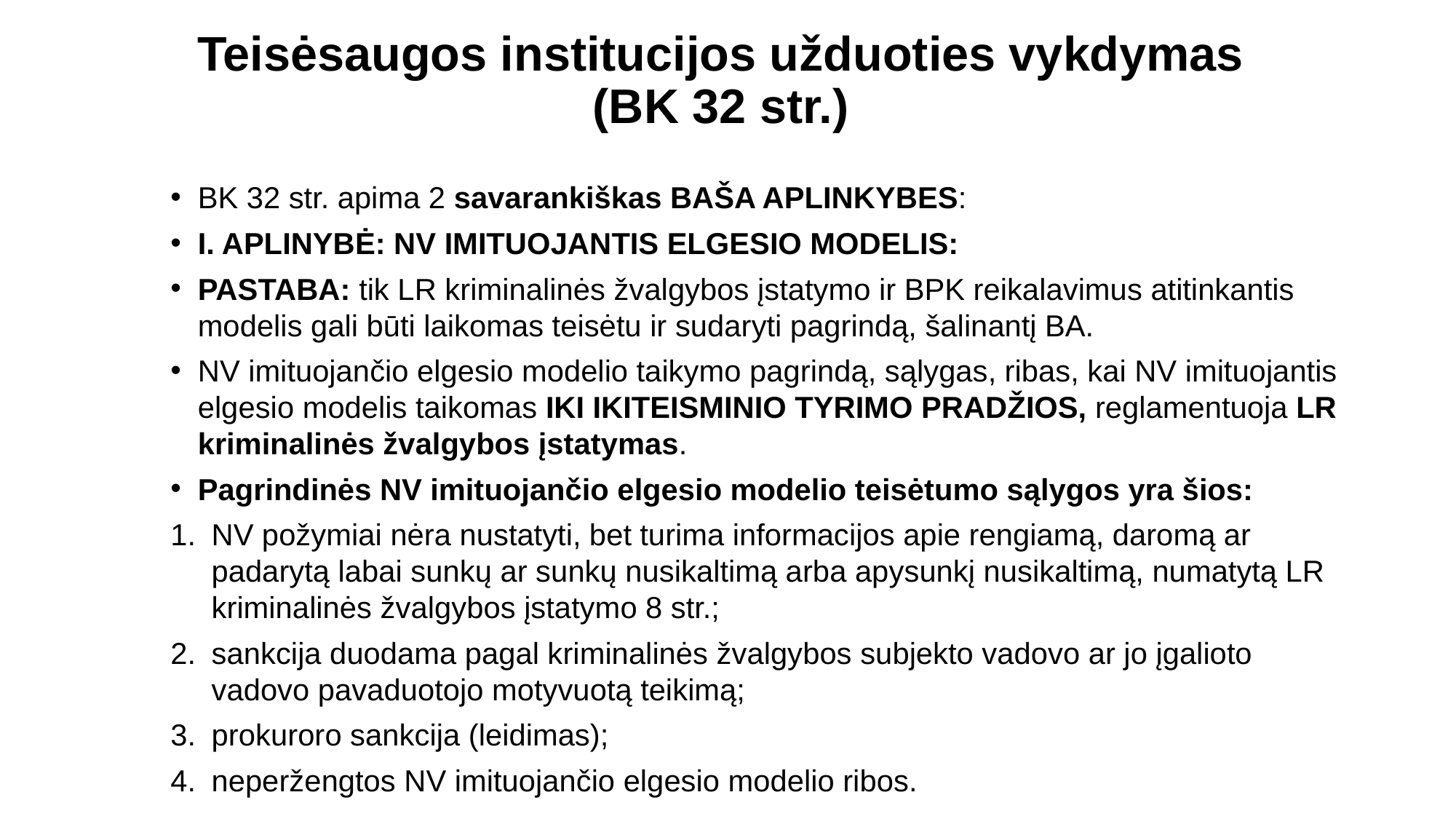

# Teisėsaugos institucijos užduoties vykdymas (BK 32 str.)
BK 32 str. apima 2 savarankiškas BAŠA APLINKYBES:
I. APLINYBĖ: NV IMITUOJANTIS ELGESIO MODELIS:
PASTABA: tik LR kriminalinės žvalgybos įstatymo ir BPK reikalavimus atitinkantis modelis gali būti laikomas teisėtu ir sudaryti pagrindą, šalinantį BA.
NV imituojančio elgesio modelio taikymo pagrindą, sąlygas, ribas, kai NV imituojantis elgesio modelis taikomas IKI IKITEISMINIO TYRIMO PRADŽIOS, reglamentuoja LR kriminalinės žvalgybos įstatymas.
Pagrindinės NV imituojančio elgesio modelio teisėtumo sąlygos yra šios:
NV požymiai nėra nustatyti, bet turima informacijos apie rengiamą, daromą ar padarytą labai sunkų ar sunkų nusikaltimą arba apysunkį nusikaltimą, numatytą LR kriminalinės žvalgybos įstatymo 8 str.;
sankcija duodama pagal kriminalinės žvalgybos subjekto vadovo ar jo įgalioto vadovo pavaduotojo motyvuotą teikimą;
prokuroro sankcija (leidimas);
neperžengtos NV imituojančio elgesio modelio ribos.